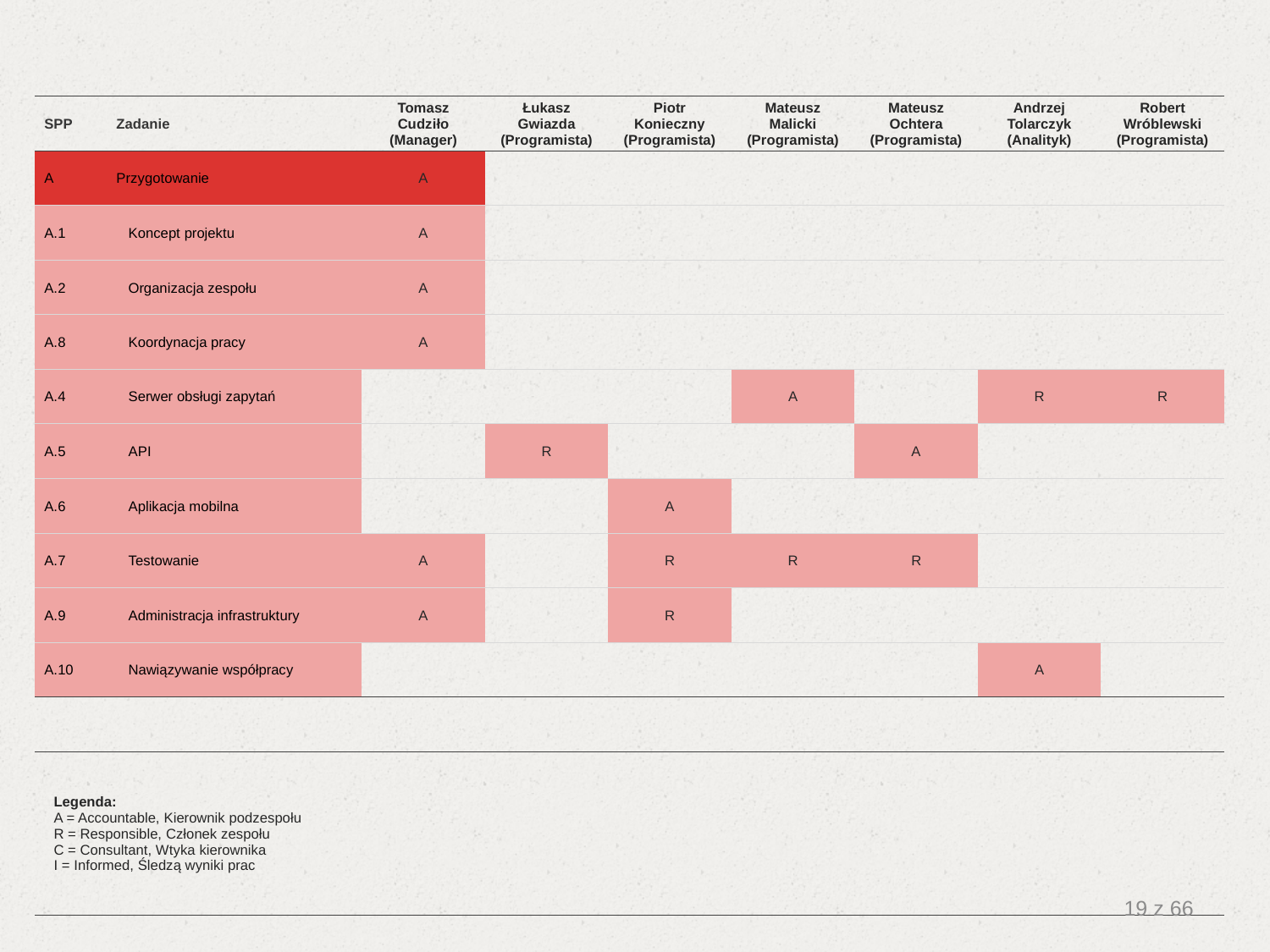

| SPP | Zadanie | Tomasz Cudziło (Manager) | Łukasz Gwiazda (Programista) | Piotr Konieczny (Programista) | Mateusz Malicki (Programista) | Mateusz Ochtera (Programista) | Andrzej Tolarczyk (Analityk) | Robert Wróblewski (Programista) |  |
| --- | --- | --- | --- | --- | --- | --- | --- | --- | --- |
| A | Przygotowanie | A |  |  |  |  |  |  |  |
| A.1 | Koncept projektu | A |  |  |  |  |  |  |  |
| A.2 | Organizacja zespołu | A |  |  |  |  |  |  |  |
| A.8 | Koordynacja pracy | A |  |  |  |  |  |  |  |
| A.4 | Serwer obsługi zapytań |  |  |  | A |  | R | R |  |
| A.5 | API |  | R |  |  | A |  |  |  |
| A.6 | Aplikacja mobilna |  |  | A |  |  |  |  |  |
| A.7 | Testowanie | A |  | R | R | R |  |  |  |
| A.9 | Administracja infrastruktury | A |  | R |  |  |  |  |  |
| A.10 | Nawiązywanie współpracy |  |  |  |  |  | A |  |  |
|  |  |  |  |  |  |  |  |  |  |
| Legenda: A = Accountable, Kierownik podzespołu R = Responsible, Członek zespołu C = Consultant, Wtyka kierownika I = Informed, Śledzą wyniki prac |  |  |  |  |  |  |  |  |  |
19 z 66